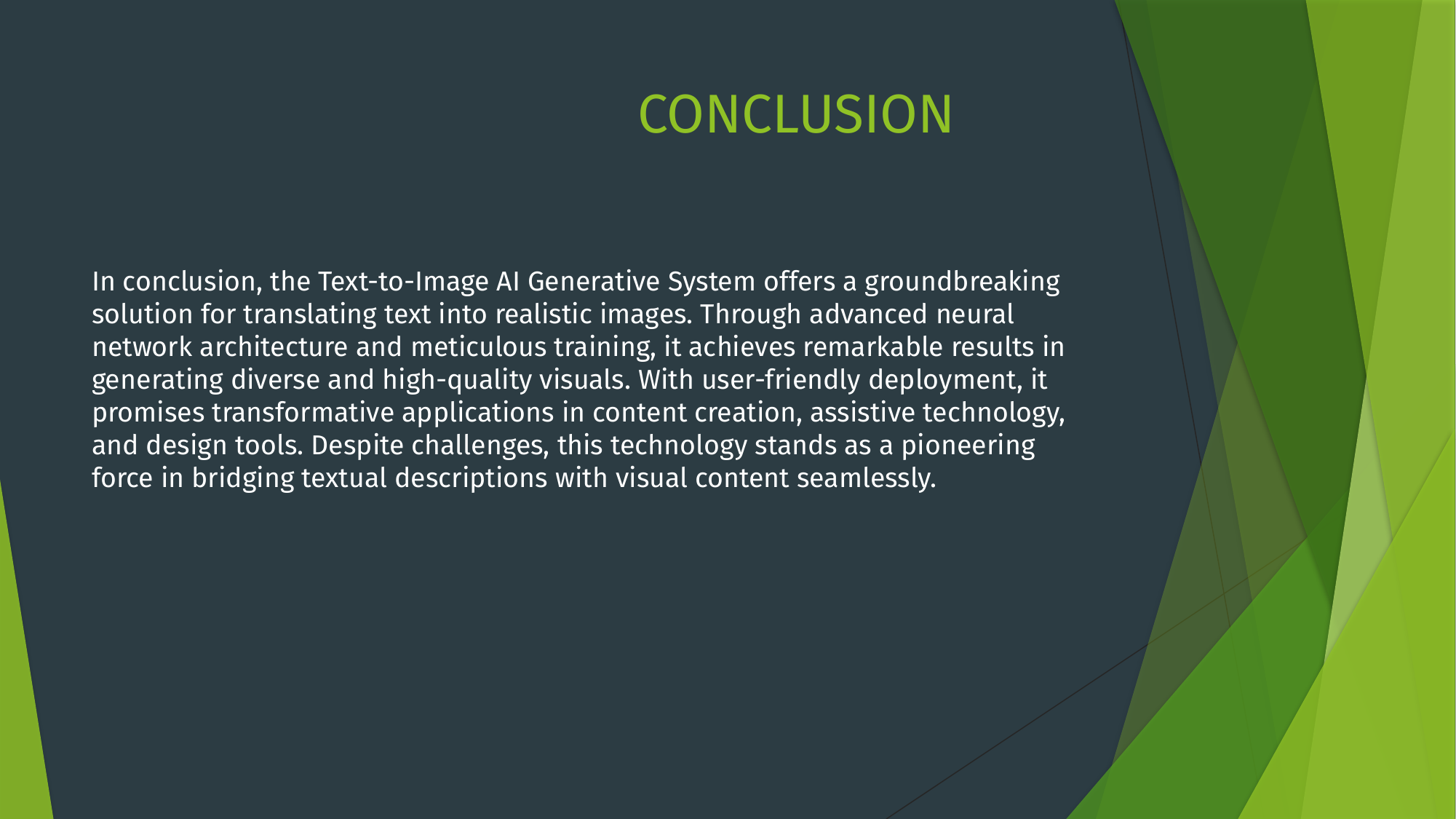

# CONCLUSION
In conclusion, the Text-to-Image AI Generative System offers a groundbreaking solution for translating text into realistic images. Through advanced neural network architecture and meticulous training, it achieves remarkable results in generating diverse and high-quality visuals. With user-friendly deployment, it promises transformative applications in content creation, assistive technology, and design tools. Despite challenges, this technology stands as a pioneering force in bridging textual descriptions with visual content seamlessly.